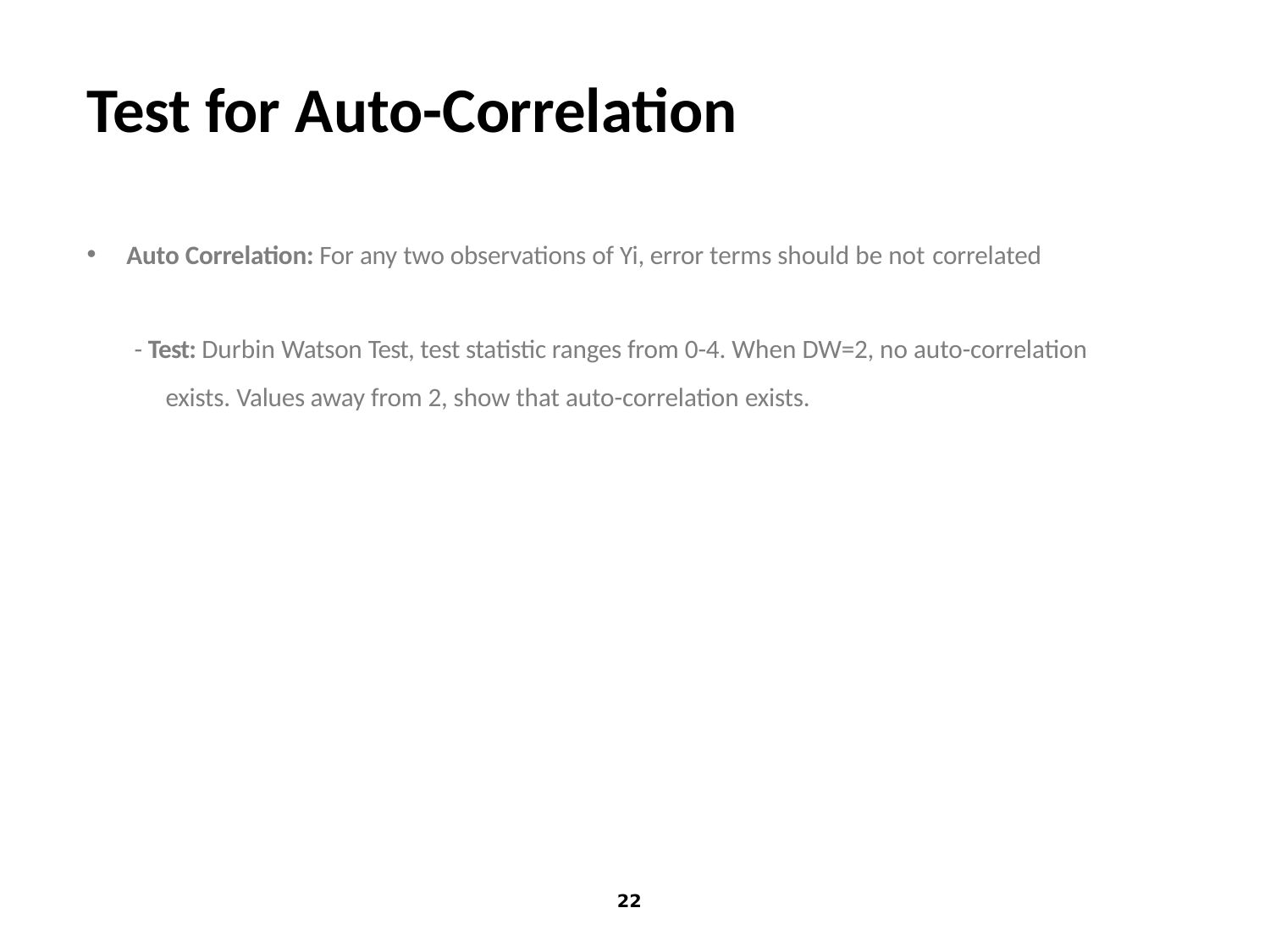

# Test for Auto-Correlation
Auto Correlation: For any two observations of Yi, error terms should be not correlated

- Test: Durbin Watson Test, test statistic ranges from 0-4. When DW=2, no auto-correlation  exists. Values away from 2, show that auto-correlation exists.
22